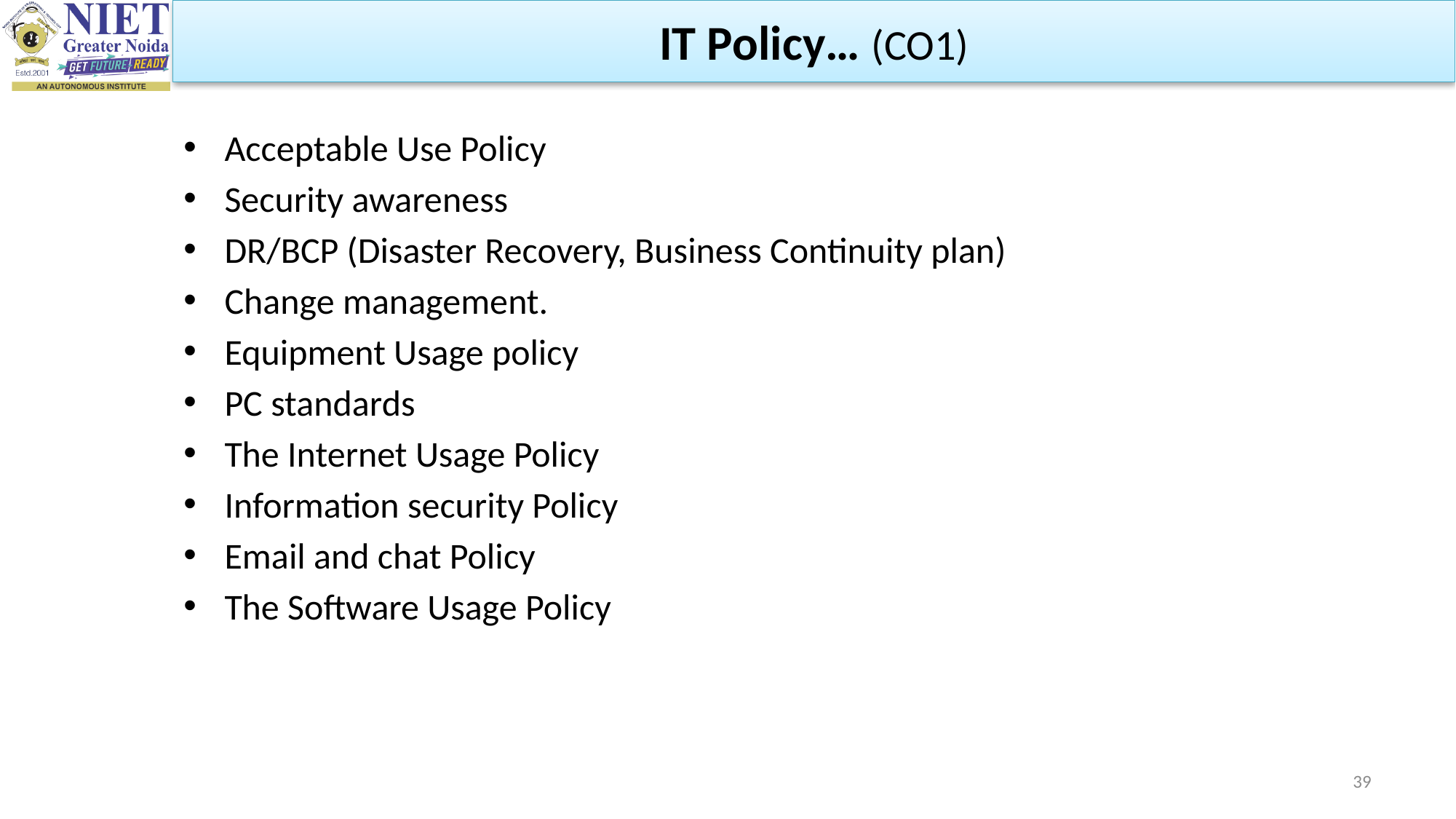

IT Policy… (CO1)
Acceptable Use Policy
Security awareness
DR/BCP (Disaster Recovery, Business Continuity plan)
Change management.
Equipment Usage policy
PC standards
The Internet Usage Policy
Information security Policy
Email and chat Policy
The Software Usage Policy

39